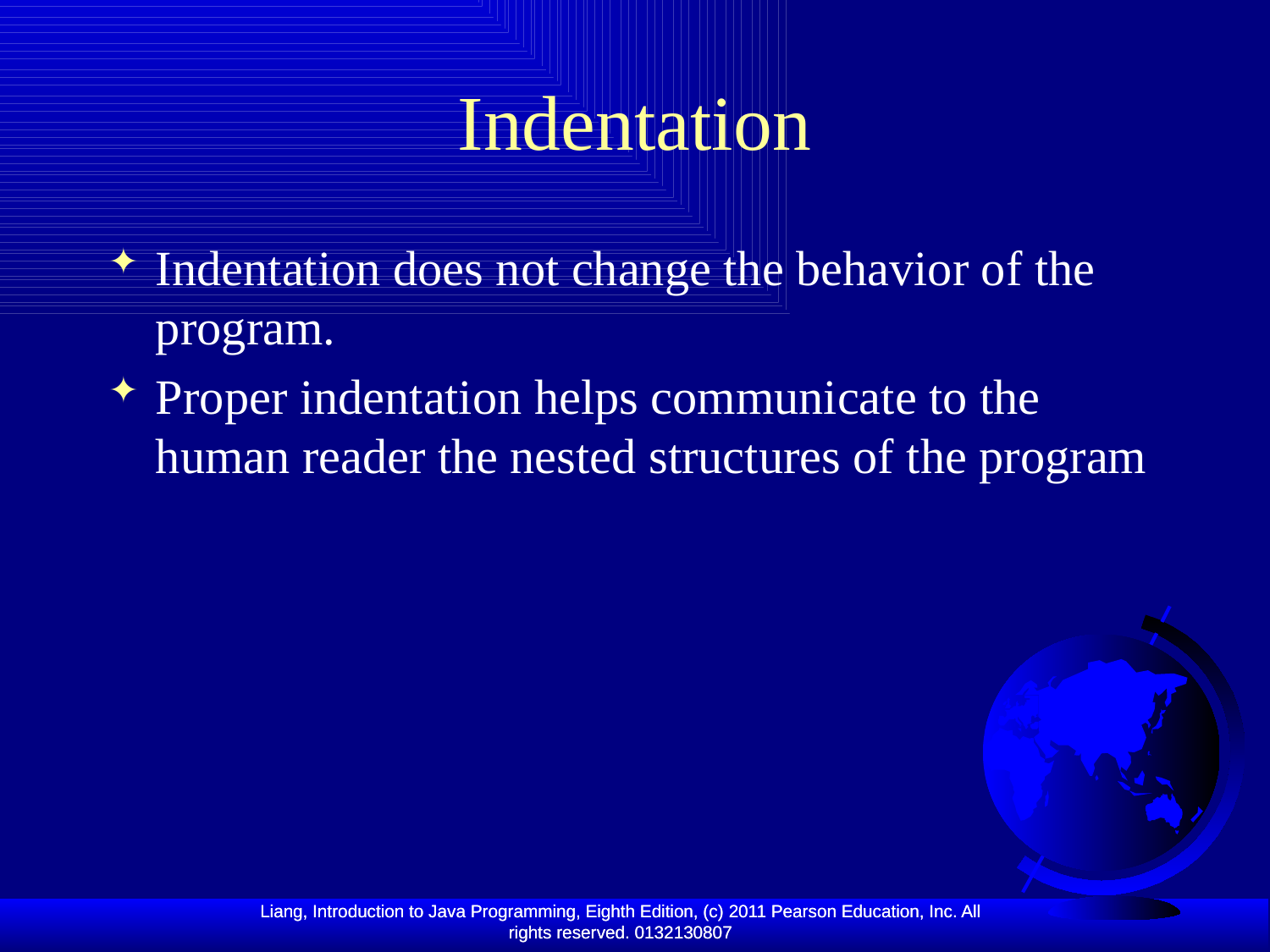

# Indentation
Indentation does not change the behavior of the program.
Proper indentation helps communicate to the human reader the nested structures of the program